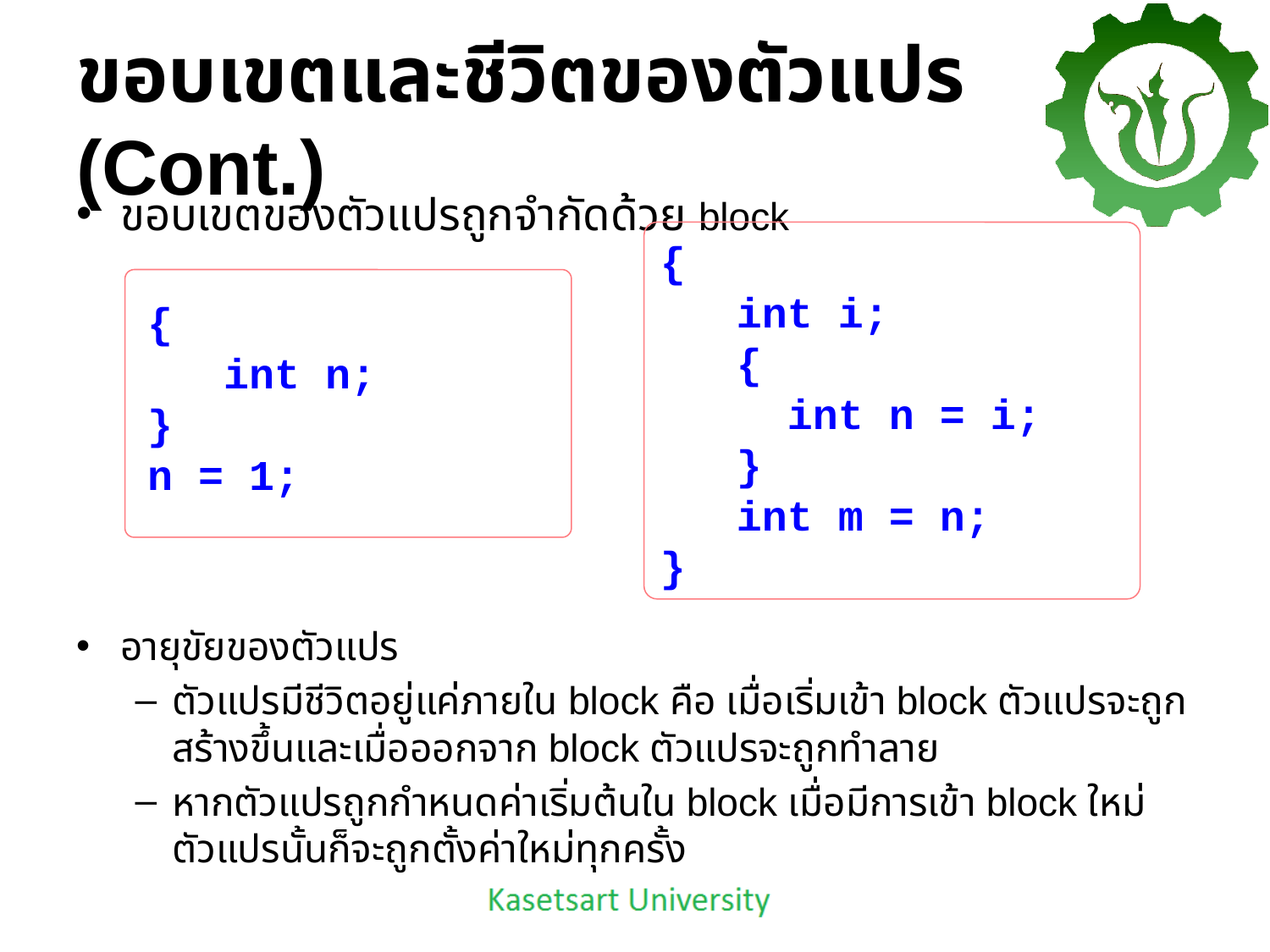

# ขอบเขตและชีวิตของตัวแปร (Cont.)
ขอบเขตของตัวแปรถูกจำกัดด้วย block

อายุขัยของตัวแปร
ตัวแปรมีชีวิตอยู่แค่ภายใน block คือ เมื่อเริ่มเข้า block ตัวแปรจะถูกสร้างขึ้นและเมื่อออกจาก block ตัวแปรจะถูกทำลาย
หากตัวแปรถูกกำหนดค่าเริ่มต้นใน block เมื่อมีการเข้า block ใหม่ตัวแปรนั้นก็จะถูกตั้งค่าใหม่ทุกครั้ง

{
   int i;
   {
	int n = i;
   }
   int m = n;
}

{
   int n;
}
n = 1;